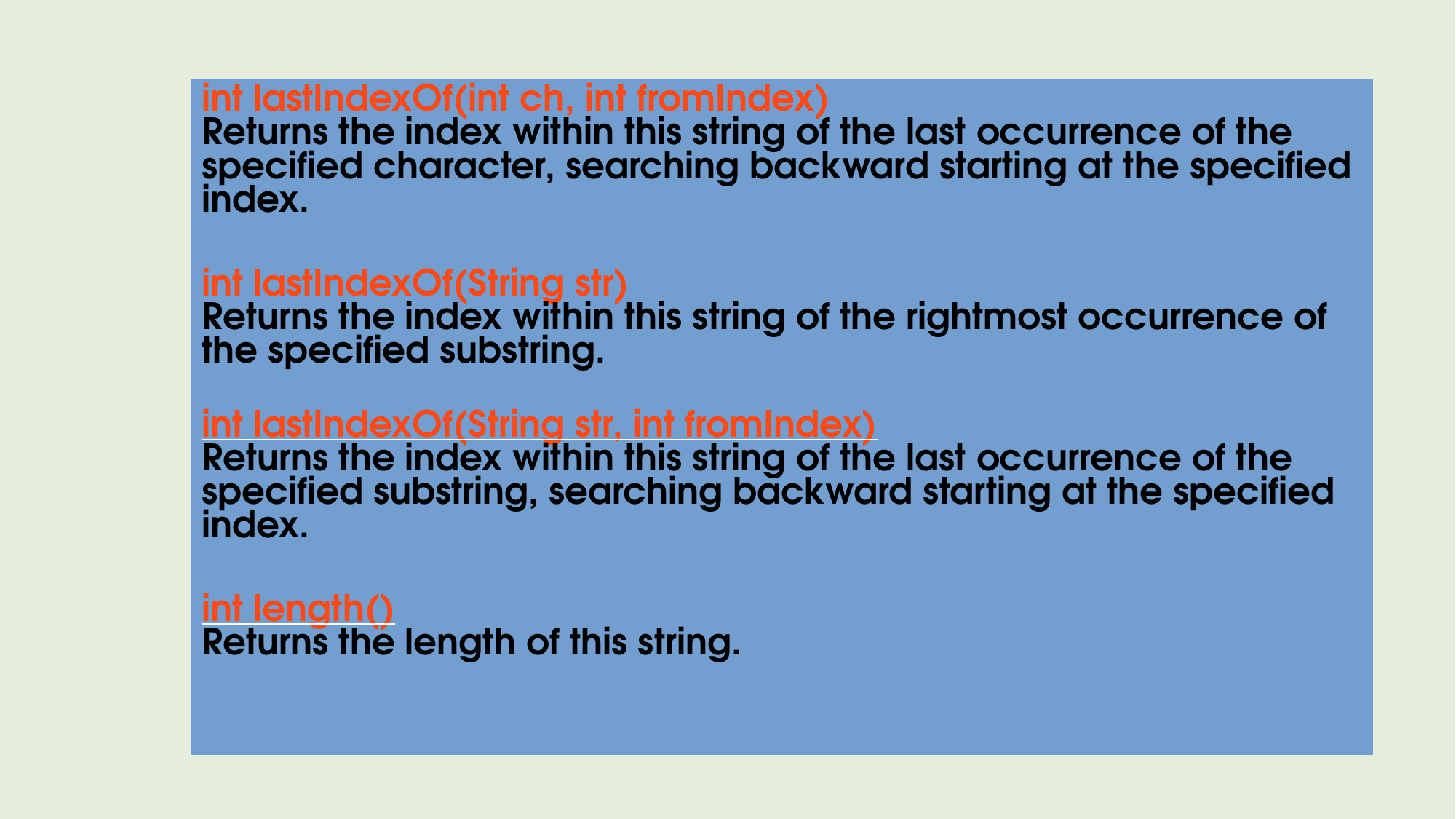

| int lastIndexOf(int ch, int fromIndex)  Returns the index within this string of the last occurrence of the specified character, searching backward starting at the specified index. |
| --- |
| int lastIndexOf(String str) Returns the index within this string of the rightmost occurrence of the specified substring. |
| int lastIndexOf(String str, int fromIndex)  Returns the index within this string of the last occurrence of the specified substring, searching backward starting at the specified index. |
| int length()  Returns the length of this string. |